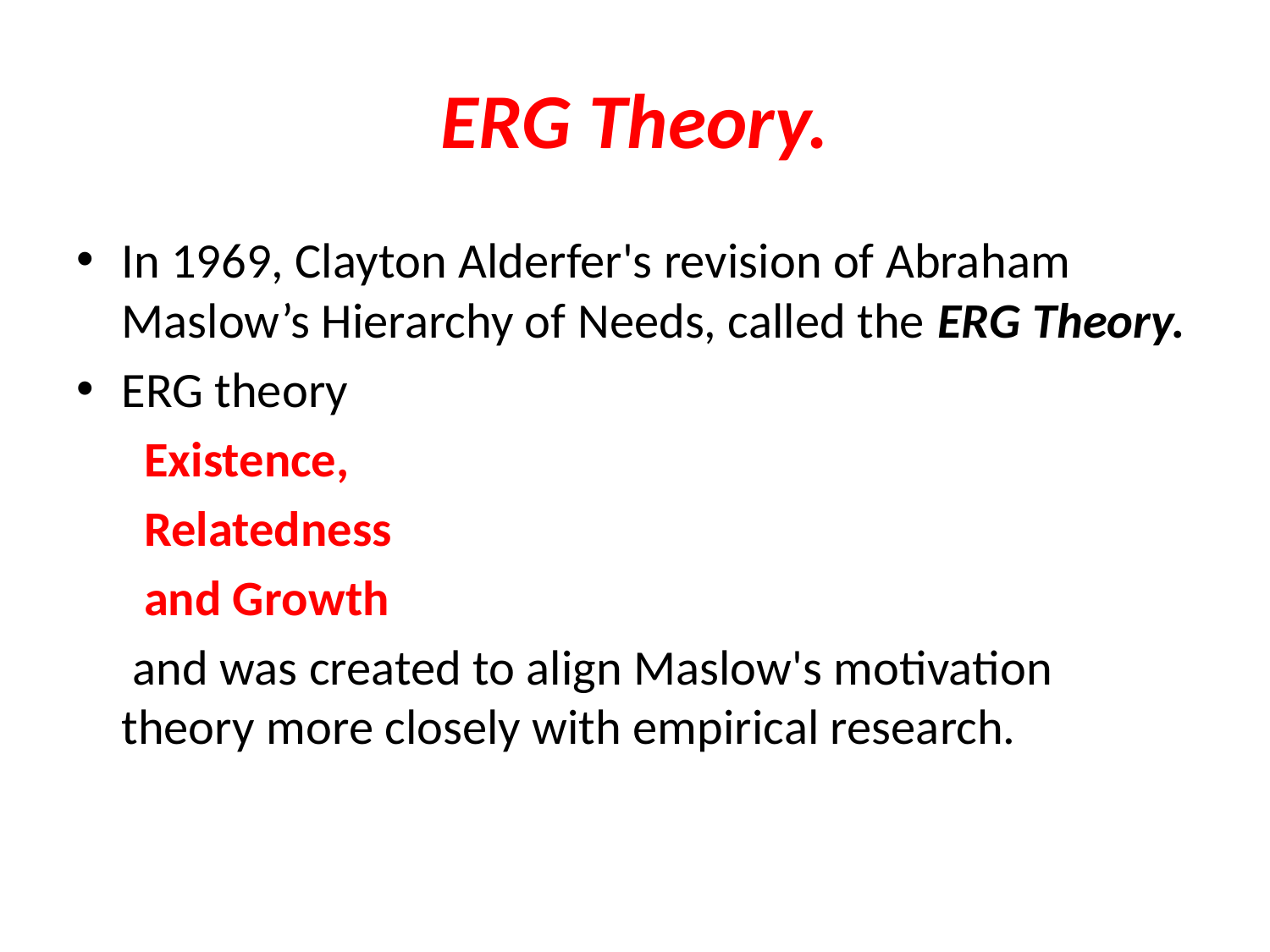

# ERG Theory.
In 1969, Clayton Alderfer's revision of Abraham  Maslow’s Hierarchy of Needs, called the ERG Theory.
ERG theory
	  Existence,
	  Relatedness
	  and Growth
	 and was created to align Maslow's motivation theory more closely with empirical research.